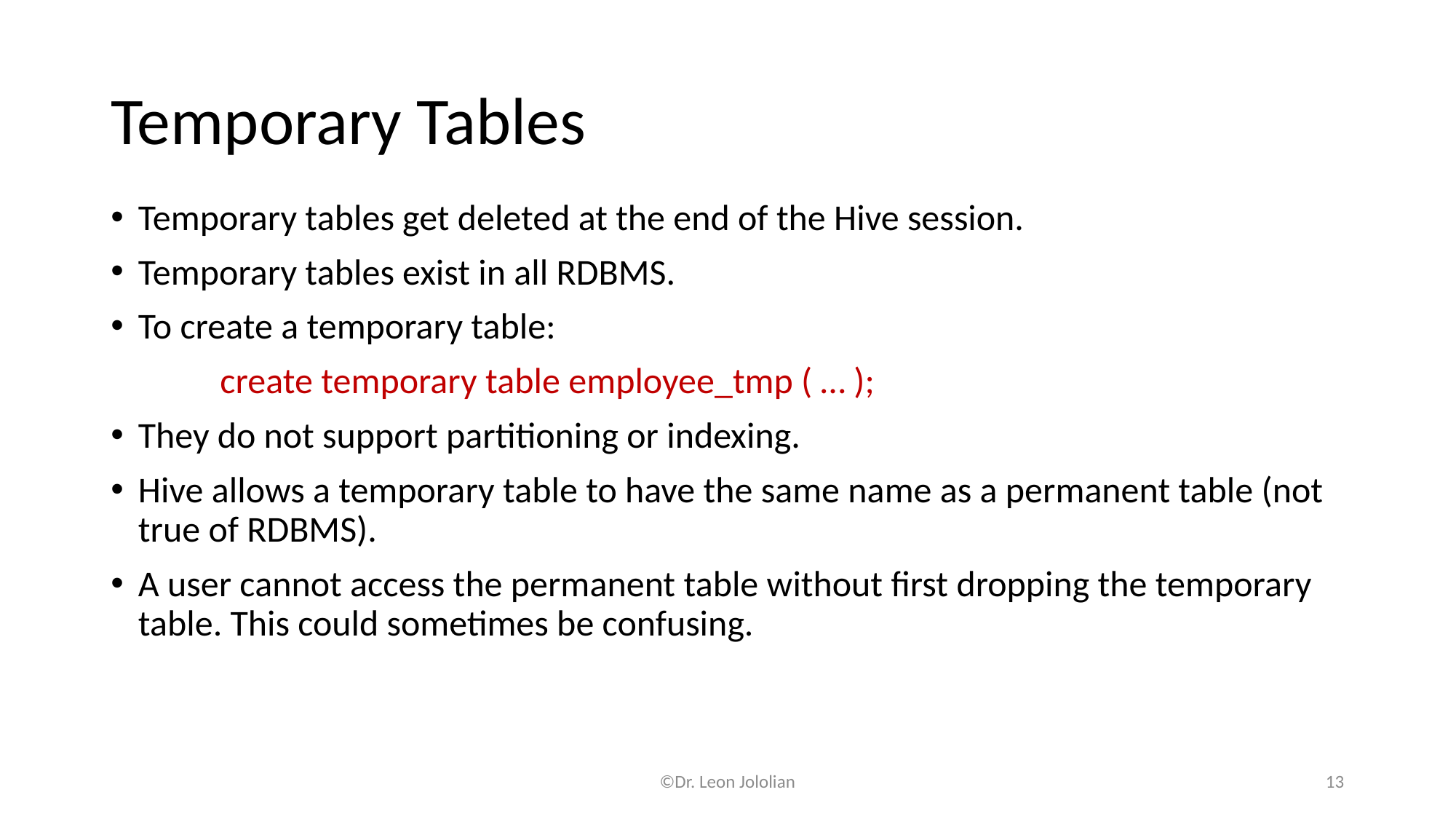

# Temporary Tables
Temporary tables get deleted at the end of the Hive session.
Temporary tables exist in all RDBMS.
To create a temporary table:
	create temporary table employee_tmp ( … );
They do not support partitioning or indexing.
Hive allows a temporary table to have the same name as a permanent table (not true of RDBMS).
A user cannot access the permanent table without first dropping the temporary table. This could sometimes be confusing.
©Dr. Leon Jololian
13